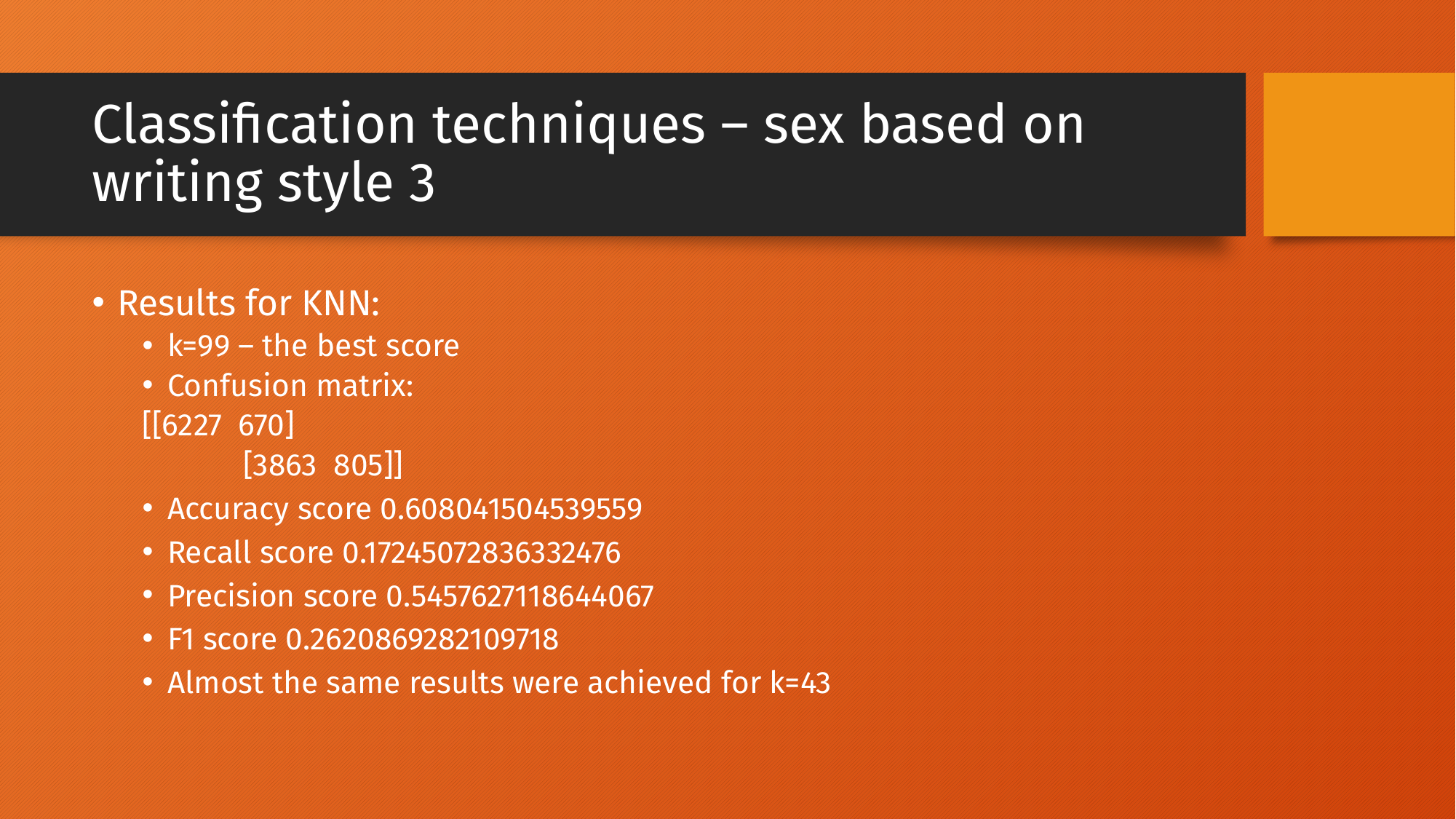

# Classification techniques – sex based on writing style 3
Results for KNN:
k=99 – the best score
Confusion matrix:
	[[6227  670]
 	 [3863  805]]
Accuracy score 0.608041504539559
Recall score 0.17245072836332476
Precision score 0.5457627118644067
F1 score 0.2620869282109718
Almost the same results were achieved for k=43